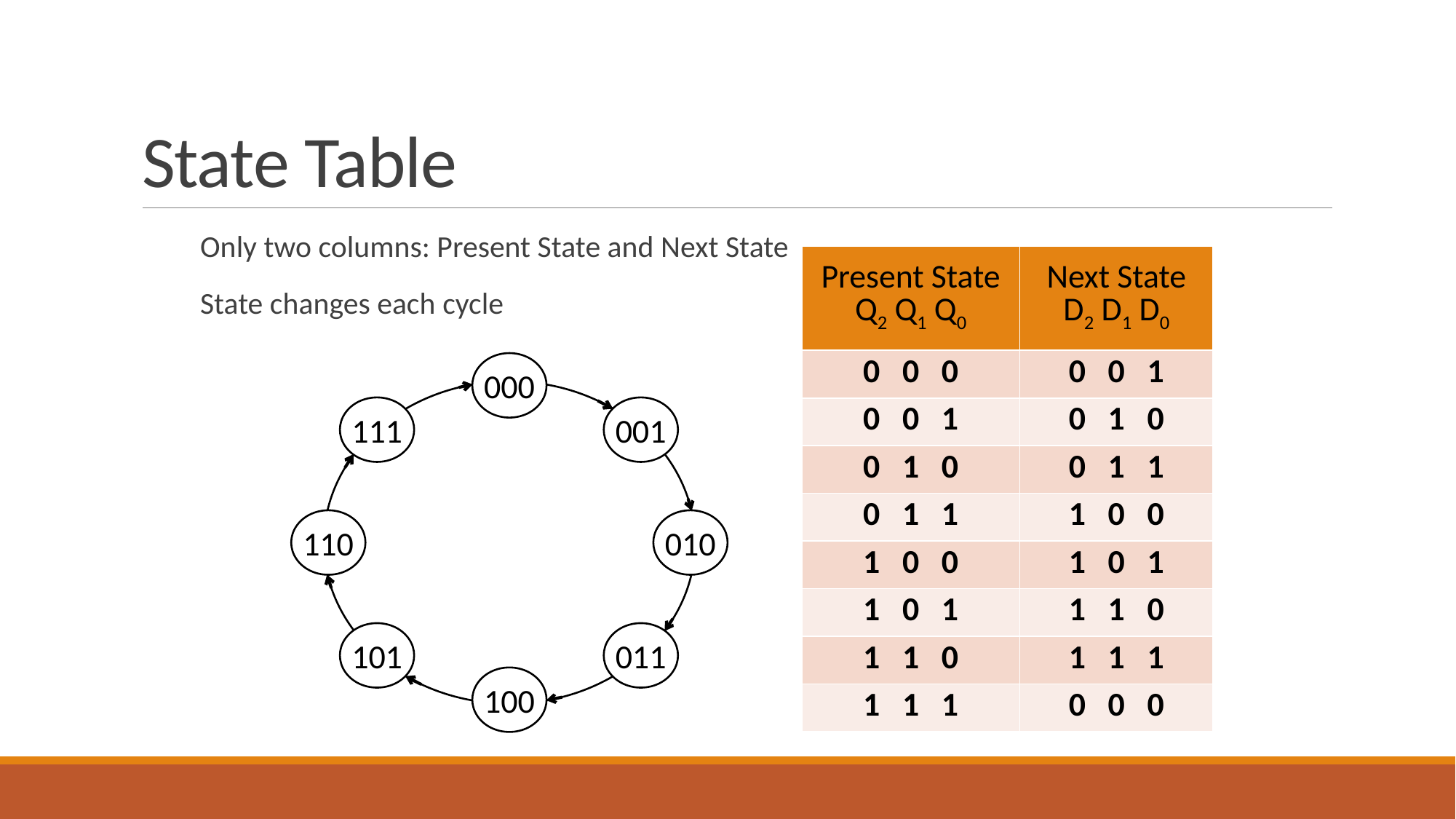

# State Table
Only two columns: Present State and Next State
State changes each cycle
| Present State Q2 Q1 Q0 | Next State D2 D1 D0 |
| --- | --- |
| 0 0 0 | 0 0 1 |
| 0 0 1 | 0 1 0 |
| 0 1 0 | 0 1 1 |
| 0 1 1 | 1 0 0 |
| 1 0 0 | 1 0 1 |
| 1 0 1 | 1 1 0 |
| 1 1 0 | 1 1 1 |
| 1 1 1 | 0 0 0 |
000

111
001
110
010
101
011
100